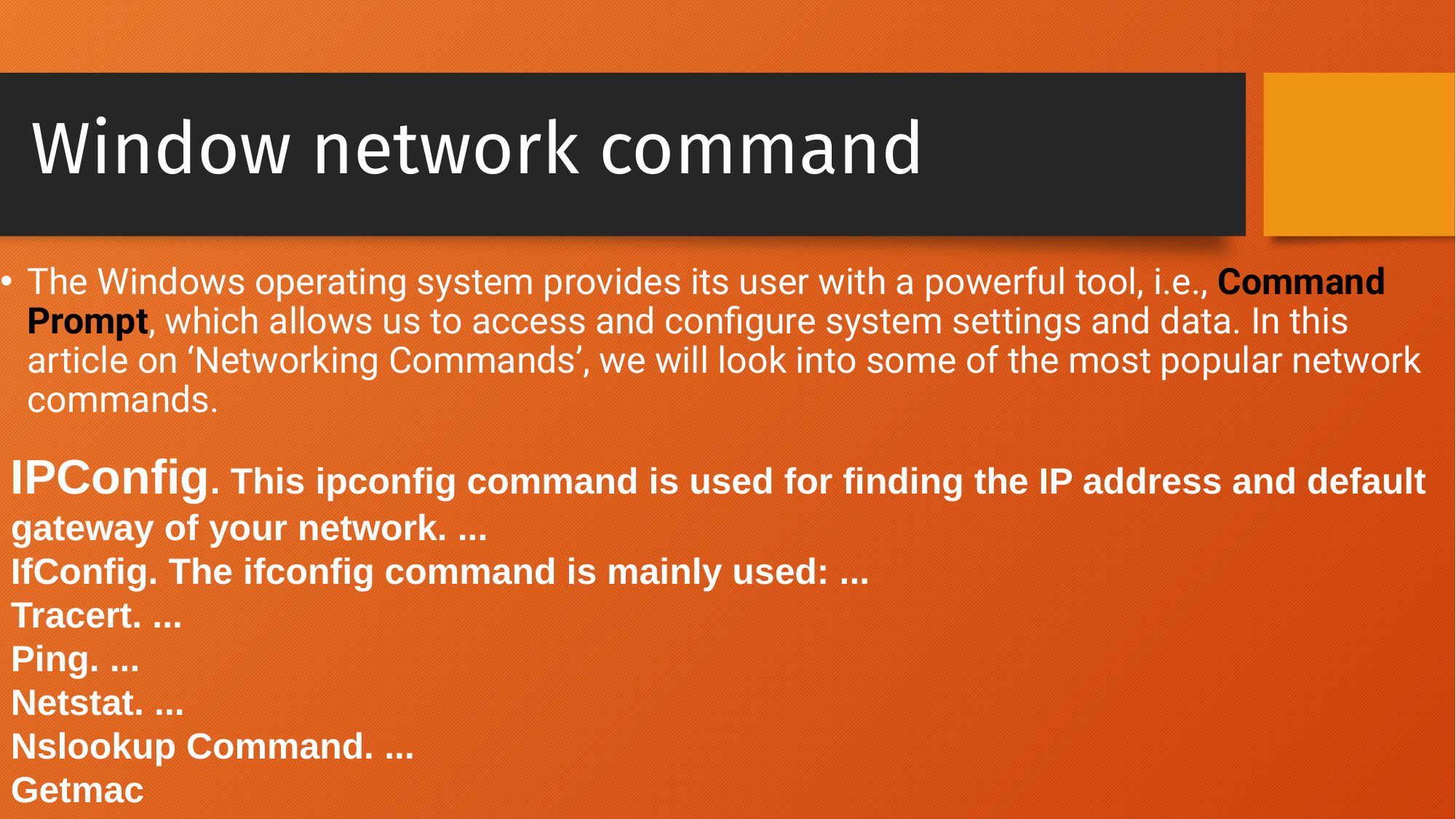

# Window network command
The Windows operating system provides its user with a powerful tool, i.e., Command Prompt, which allows us to access and configure system settings and data. In this article on ‘Networking Commands’, we will look into some of the most popular network commands.
IPConfig. This ipconfig command is used for finding the IP address and default gateway of your network. ...
IfConfig. The ifconfig command is mainly used: ...
Tracert. ...
Ping. ...
Netstat. ...
Nslookup Command. ...
Getmac